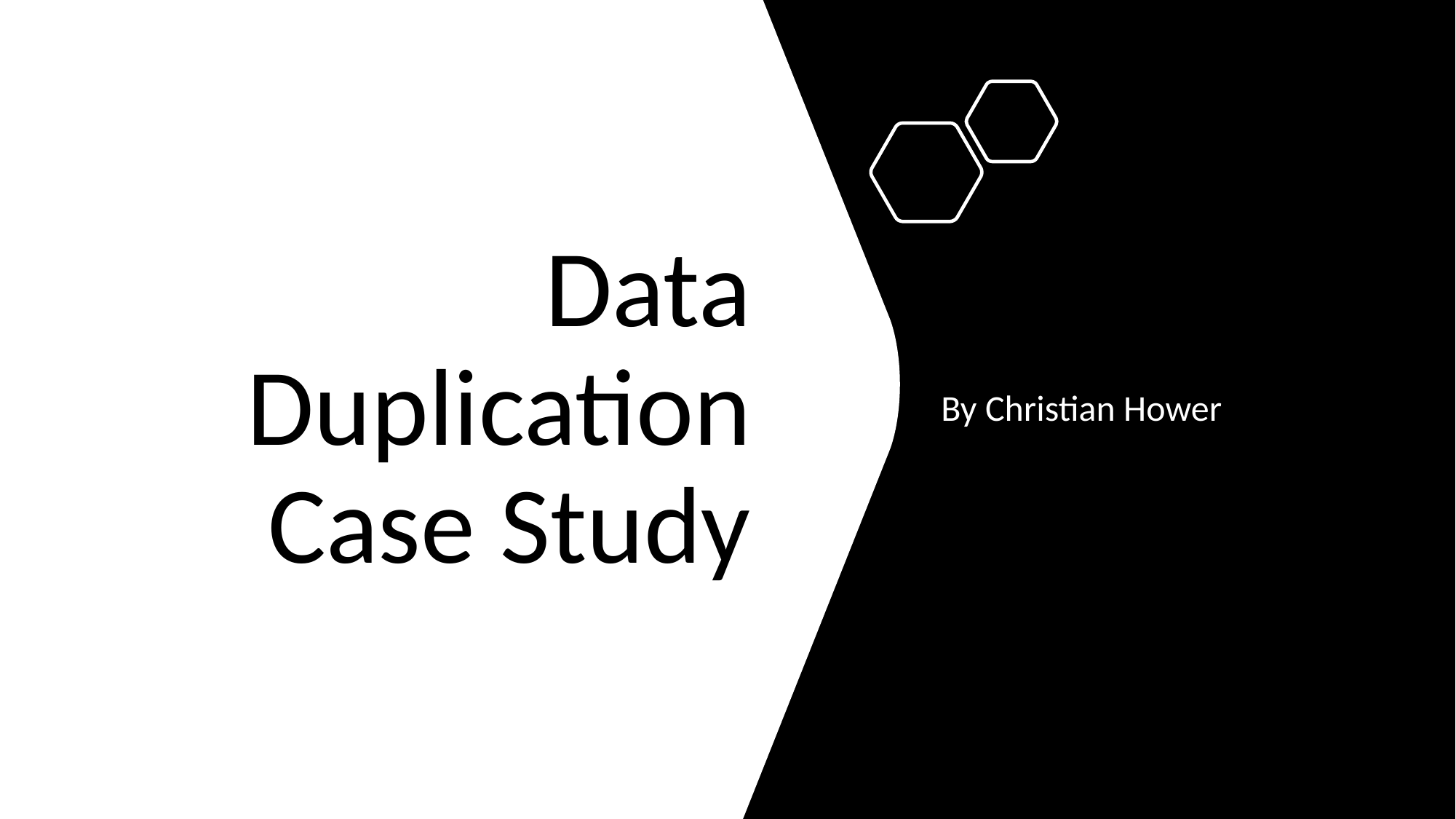

# Data Duplication Case Study
By Christian Hower